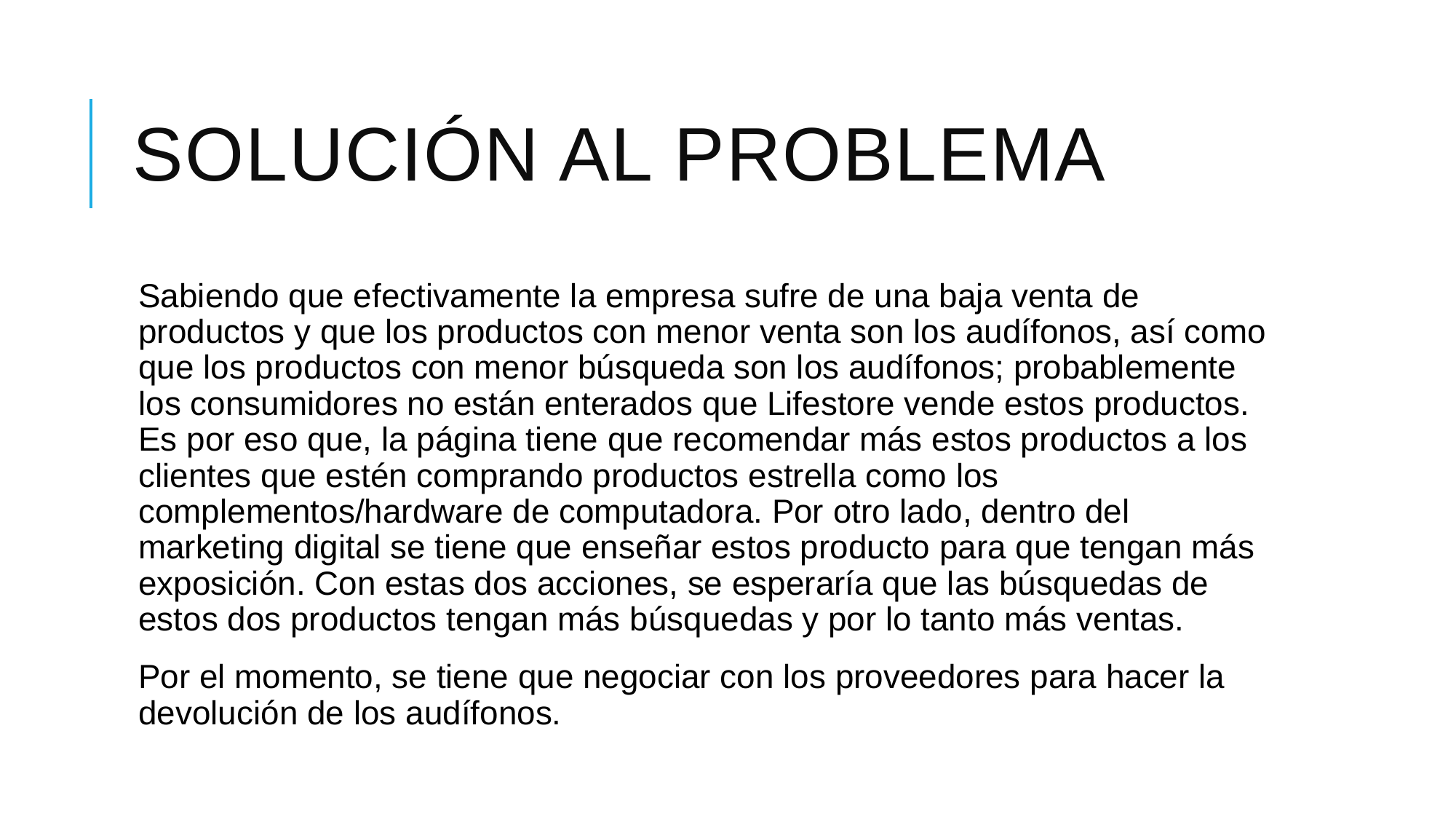

# SOLUCIÓN AL PROBLEMA
Sabiendo que efectivamente la empresa sufre de una baja venta de productos y que los productos con menor venta son los audífonos, así como que los productos con menor búsqueda son los audífonos; probablemente los consumidores no están enterados que Lifestore vende estos productos. Es por eso que, la página tiene que recomendar más estos productos a los clientes que estén comprando productos estrella como los complementos/hardware de computadora. Por otro lado, dentro del marketing digital se tiene que enseñar estos producto para que tengan más exposición. Con estas dos acciones, se esperaría que las búsquedas de estos dos productos tengan más búsquedas y por lo tanto más ventas.
Por el momento, se tiene que negociar con los proveedores para hacer la devolución de los audífonos.